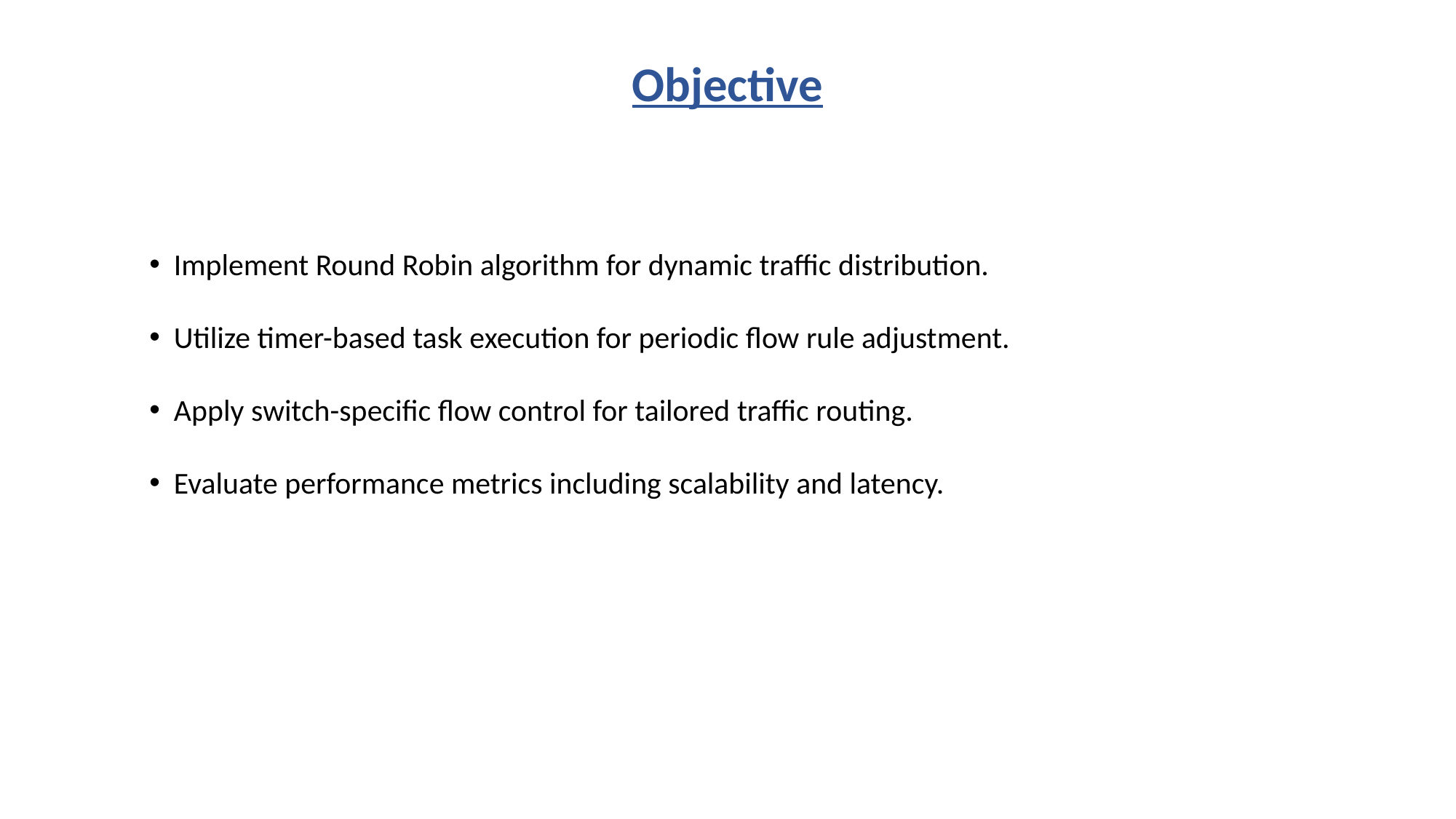

Objective
  Implement Round Robin algorithm for dynamic traffic distribution.

  Utilize timer-based task execution for periodic flow rule adjustment.

  Apply switch-specific flow control for tailored traffic routing.

  Evaluate performance metrics including scalability and latency.